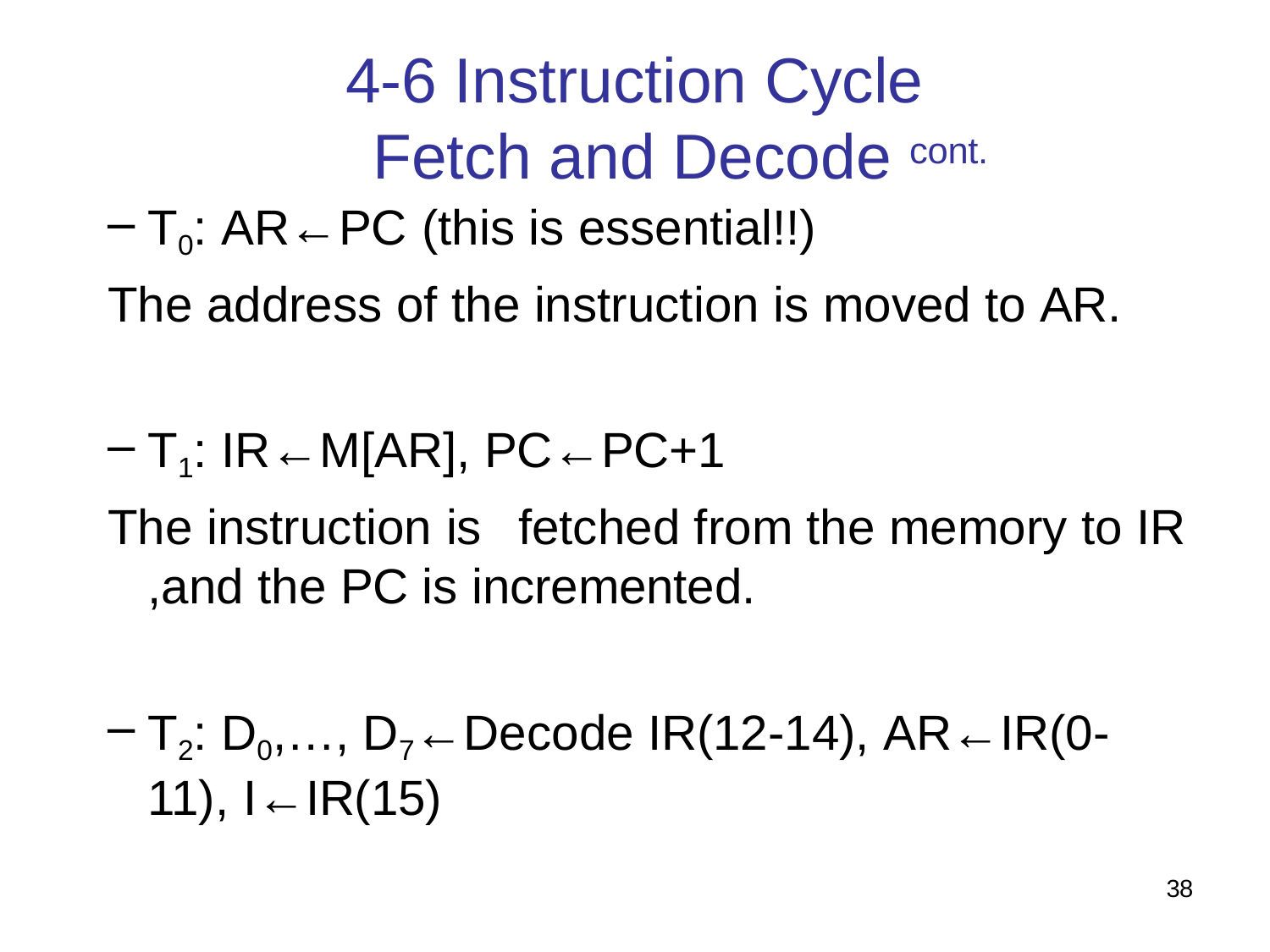

# 4-6 Instruction Cycle Fetch and Decode cont.
T0: AR←PC (this is essential!!)
The address of the instruction is moved to AR.

T1: IR←M[AR], PC←PC+1
The instruction is	fetched from the memory to IR
,and the PC is incremented.

T2: D0,…, D7←Decode IR(12-14), AR←IR(0- 11), I←IR(15)
38